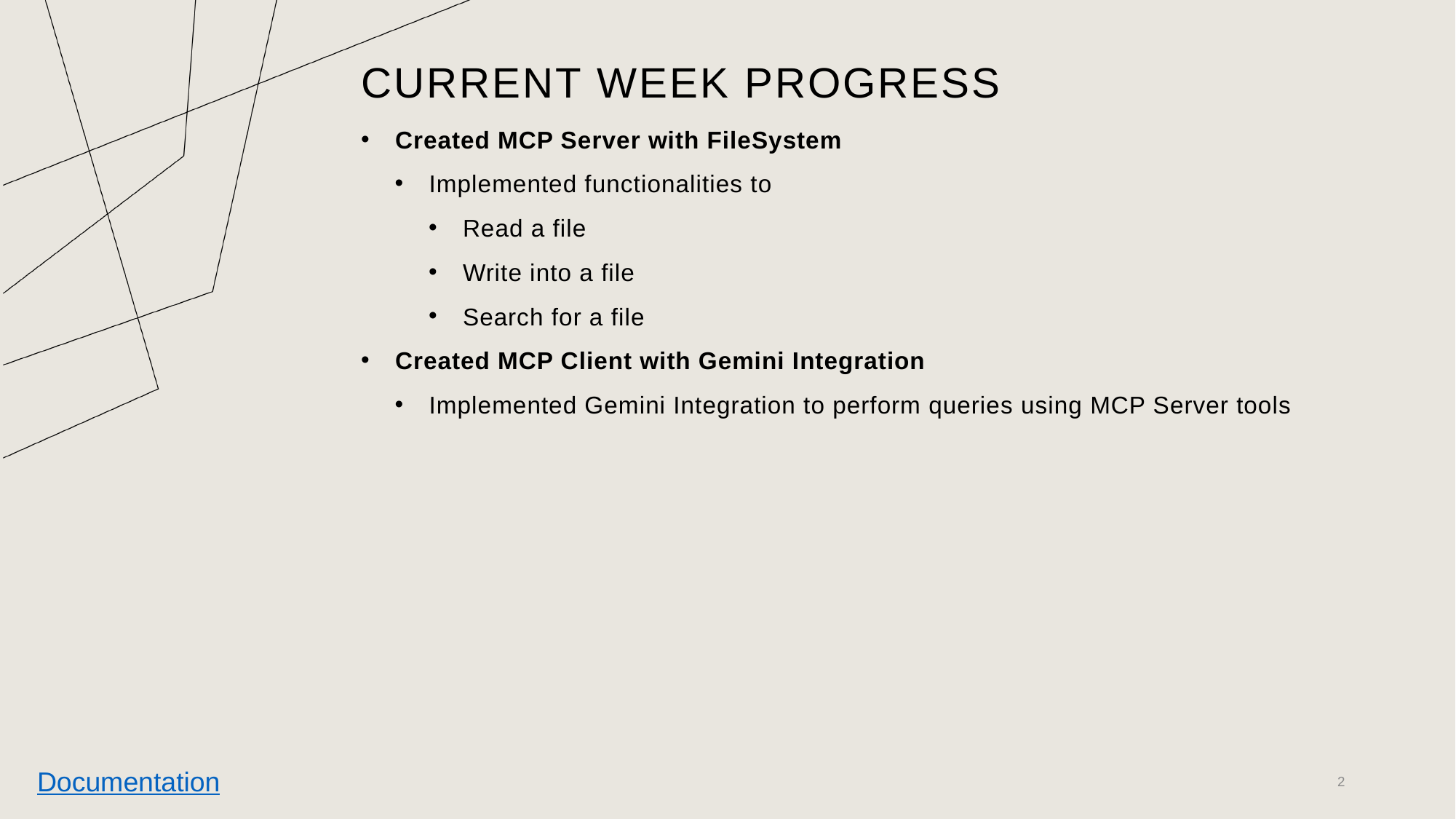

# Current Week Progress
Created MCP Server with FileSystem
Implemented functionalities to
Read a file
Write into a file
Search for a file
Created MCP Client with Gemini Integration
Implemented Gemini Integration to perform queries using MCP Server tools
Documentation
2